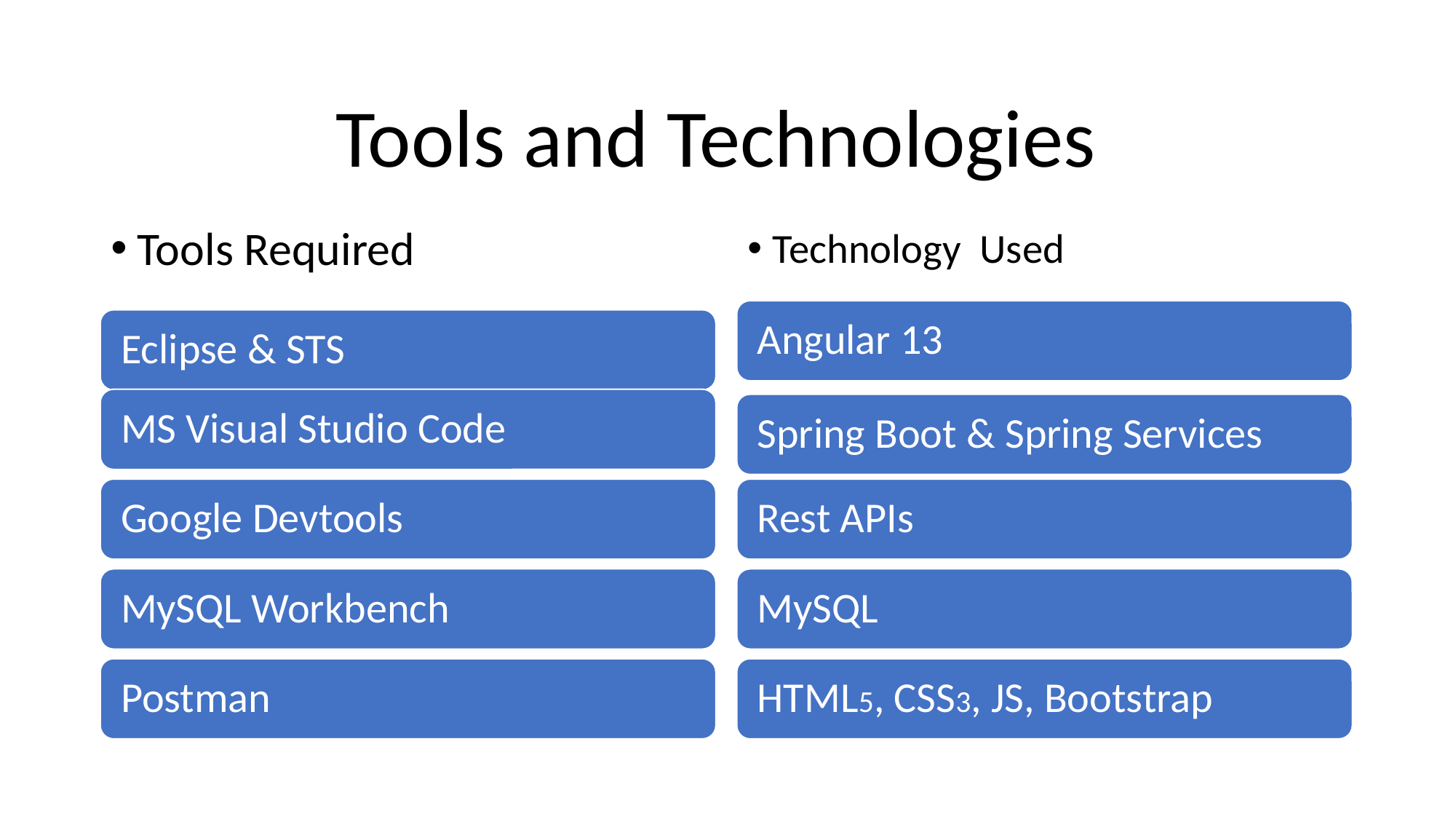

Tools and Technologies
Tools Required
Technology  Used
Eclipse & STS
MS Visual Studio Code
Google Devtools
MySQL Workbench
Postman
Angular 13
Spring Boot & Spring Services
Rest APIs
MySQL
HTML5, CSS3, JS, Bootstrap